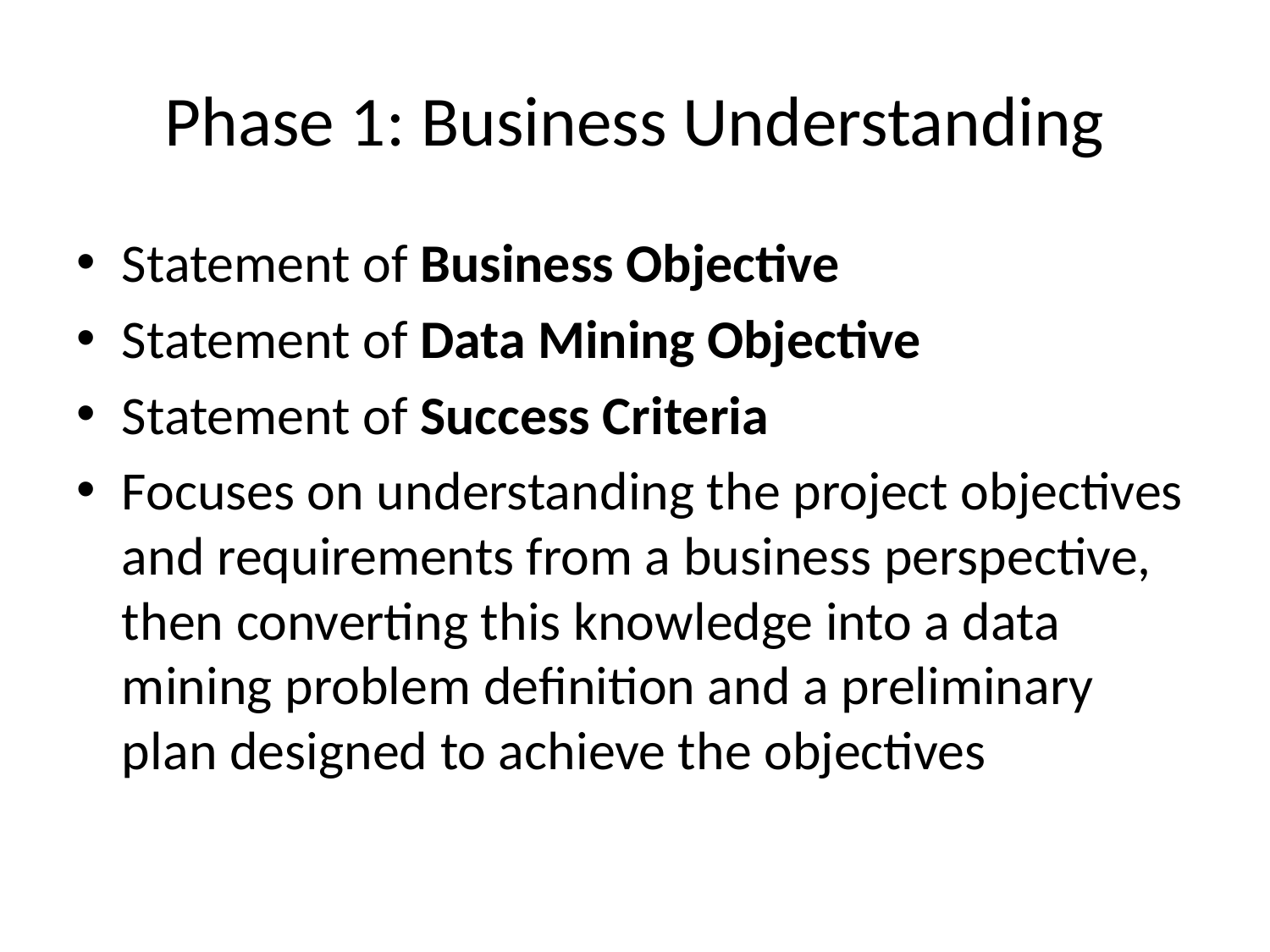

# Phase 1: Business Understanding
Statement of Business Objective
Statement of Data Mining Objective
Statement of Success Criteria
Focuses on understanding the project objectives and requirements from a business perspective, then converting this knowledge into a data mining problem definition and a preliminary plan designed to achieve the objectives